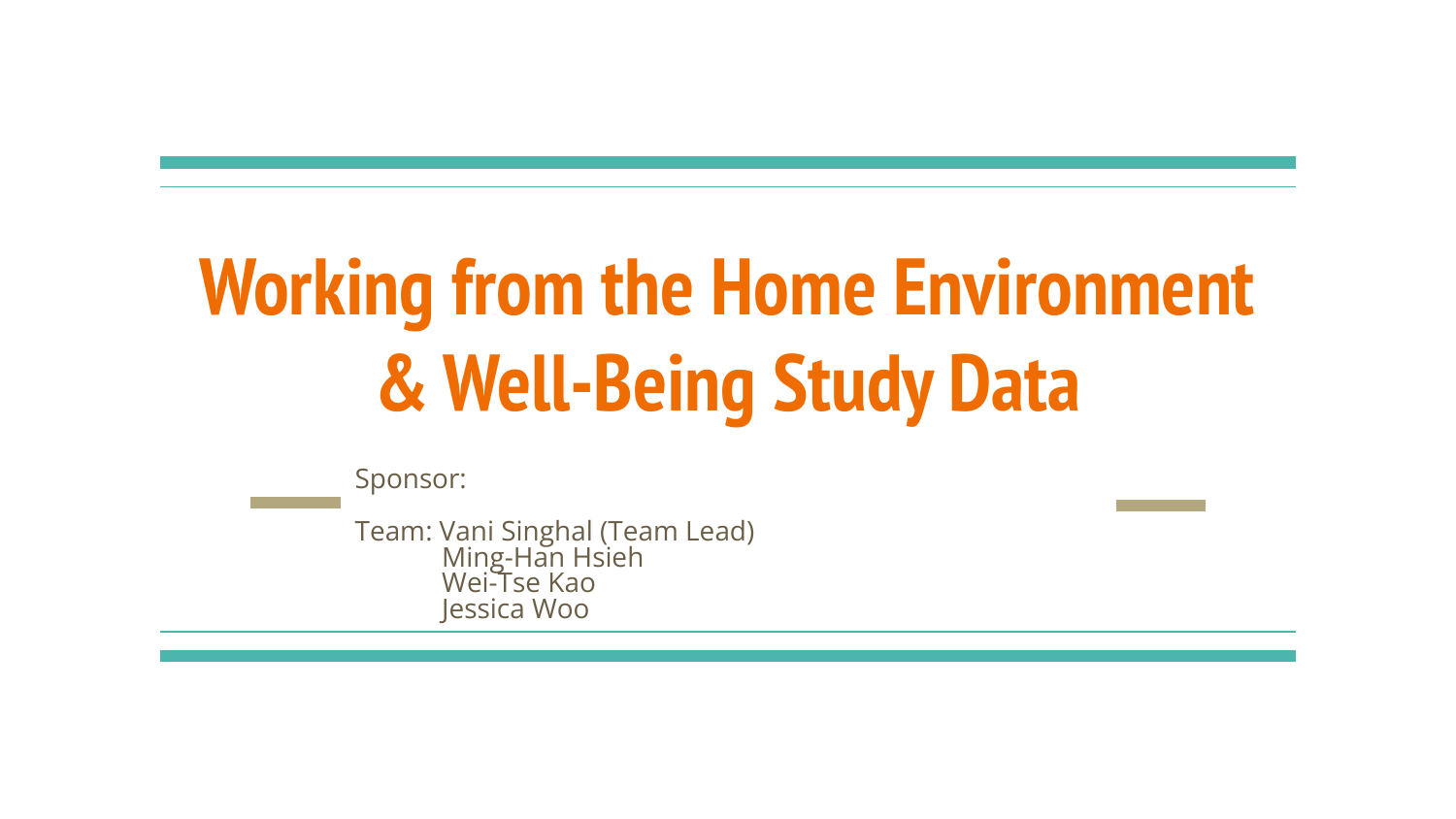

# Working from the Home Environment & Well-Being Study Data
Sponsor:

Team: Vani Singhal (Team Lead)
  Ming-Han Hsieh
  Wei-Tse Kao
  Jessica Woo